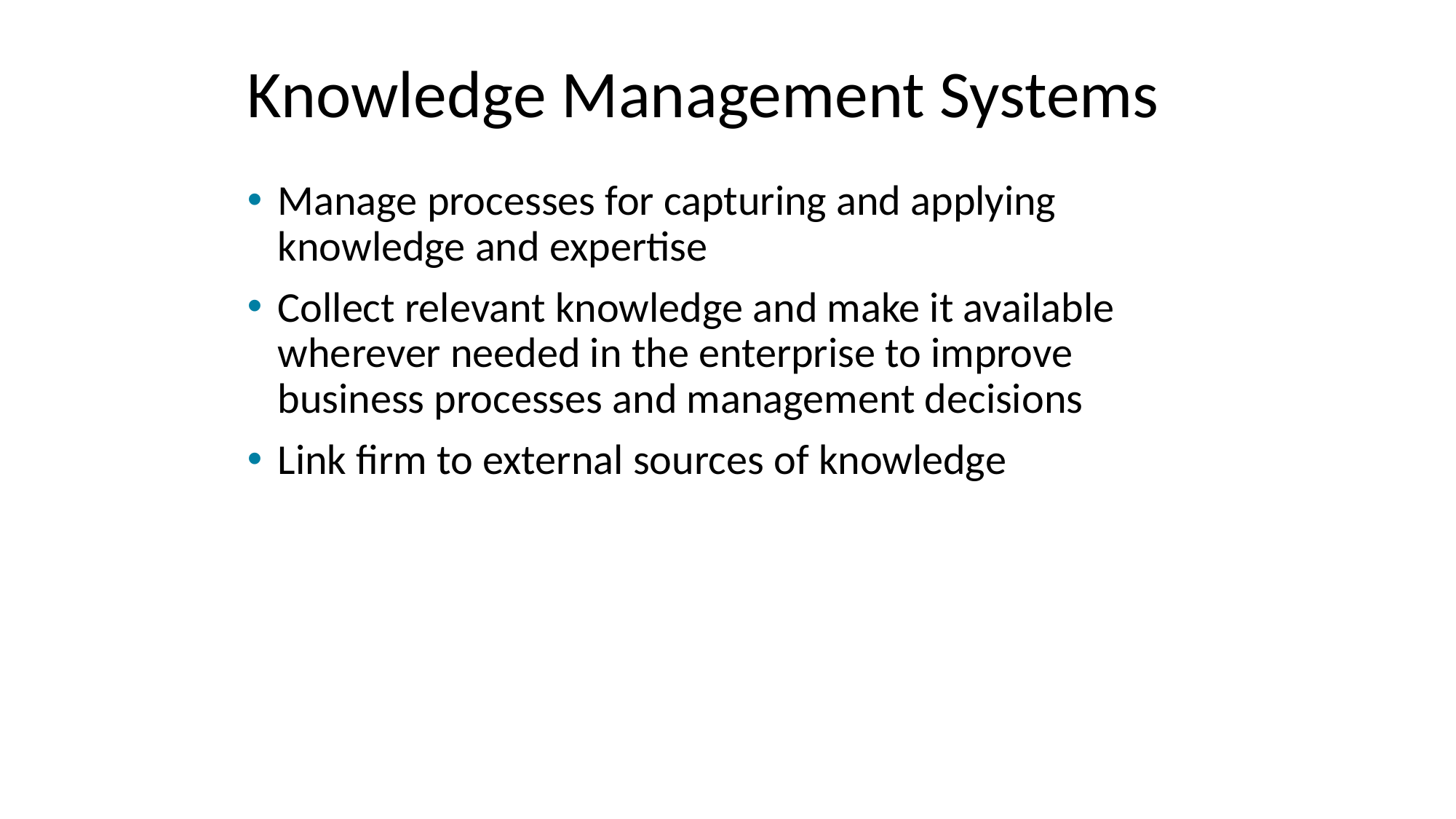

# Knowledge Management Systems
Manage processes for capturing and applying knowledge and expertise
Collect relevant knowledge and make it available wherever needed in the enterprise to improve business processes and management decisions
Link firm to external sources of knowledge